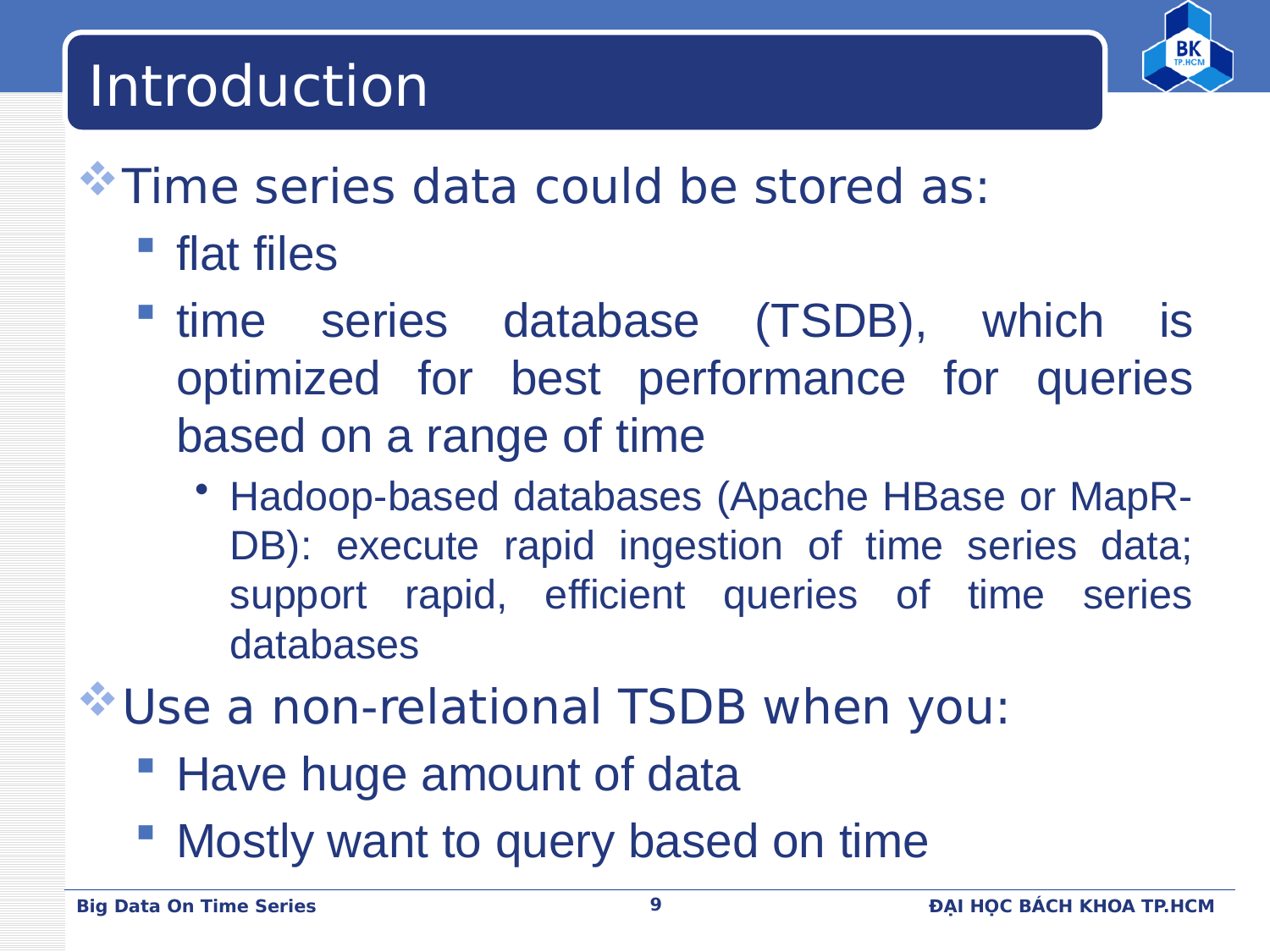

# Introduction
Time series data could be stored as:
flat files
time series database (TSDB), which is optimized for best performance for queries based on a range of time
Hadoop-based databases (Apache HBase or MapR-DB): execute rapid ingestion of time series data; support rapid, efficient queries of time series databases
Use a non-relational TSDB when you:
Have huge amount of data
Mostly want to query based on time
9
Big Data On Time Series
ĐẠI HỌC BÁCH KHOA TP.HCM